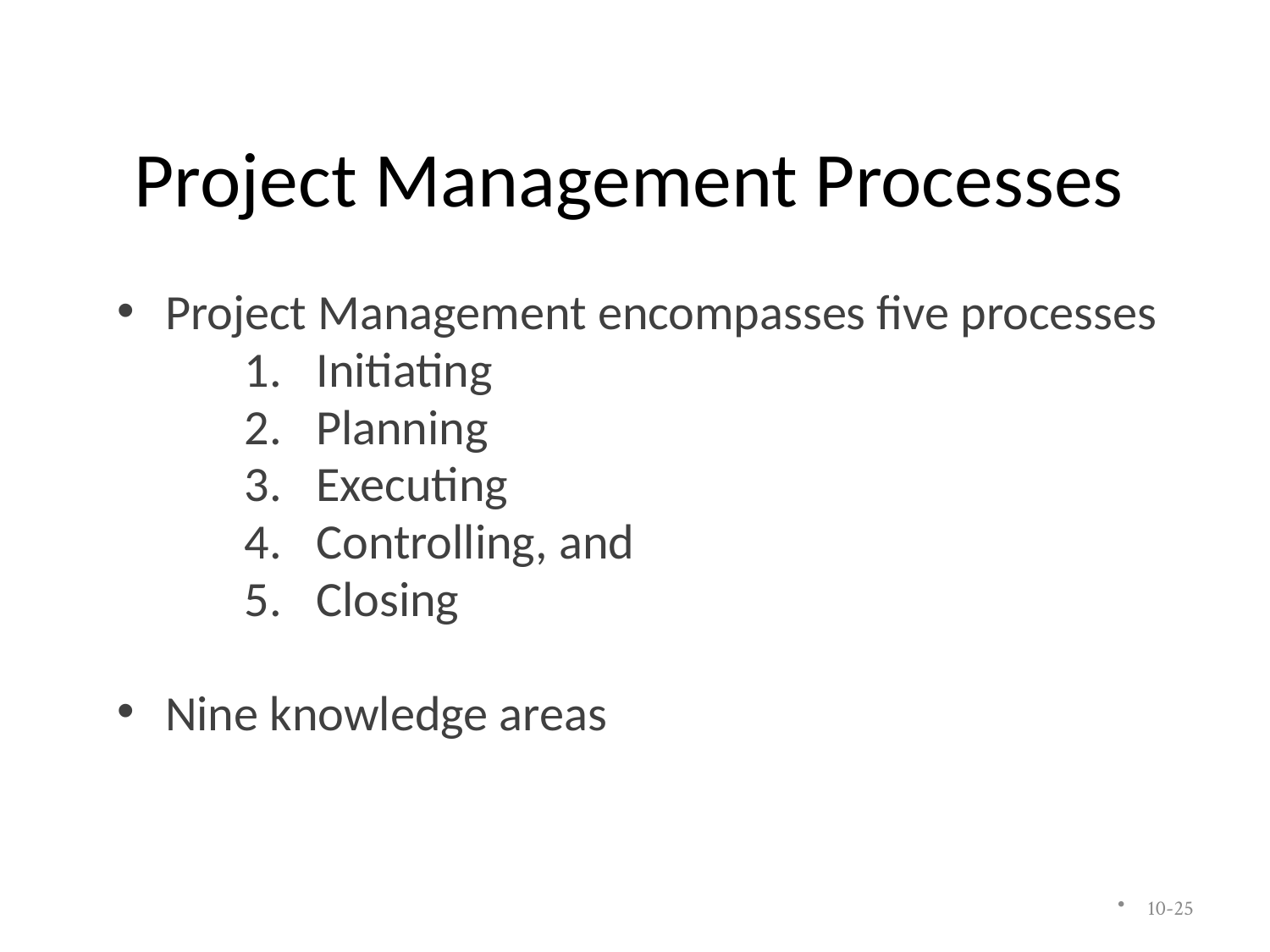

# Project Management Processes
Project Management encompasses five processes
Initiating
Planning
Executing
Controlling, and
Closing

Nine knowledge areas
10-25